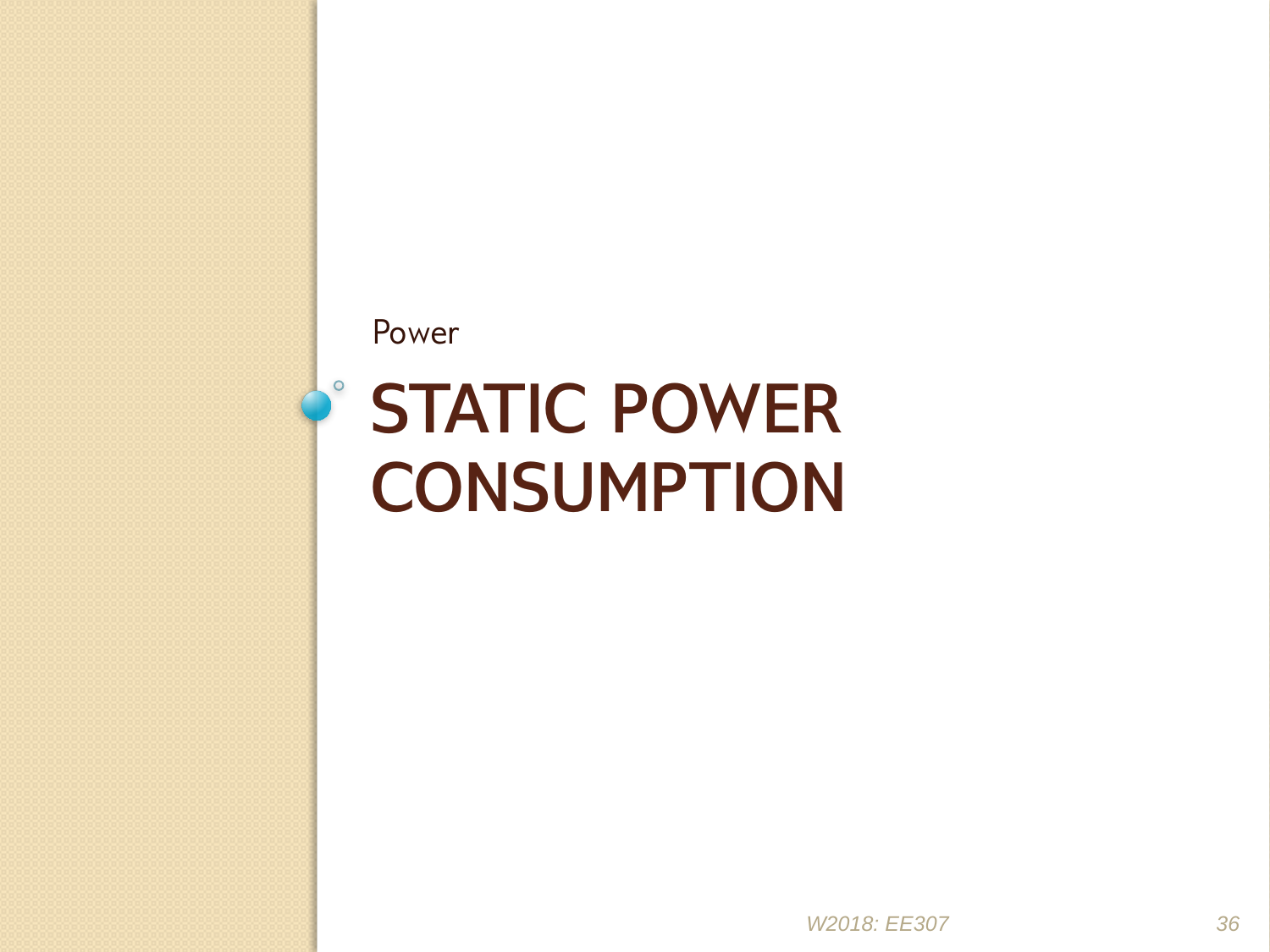

Power
# Static Power consumption
W2018: EE307
36